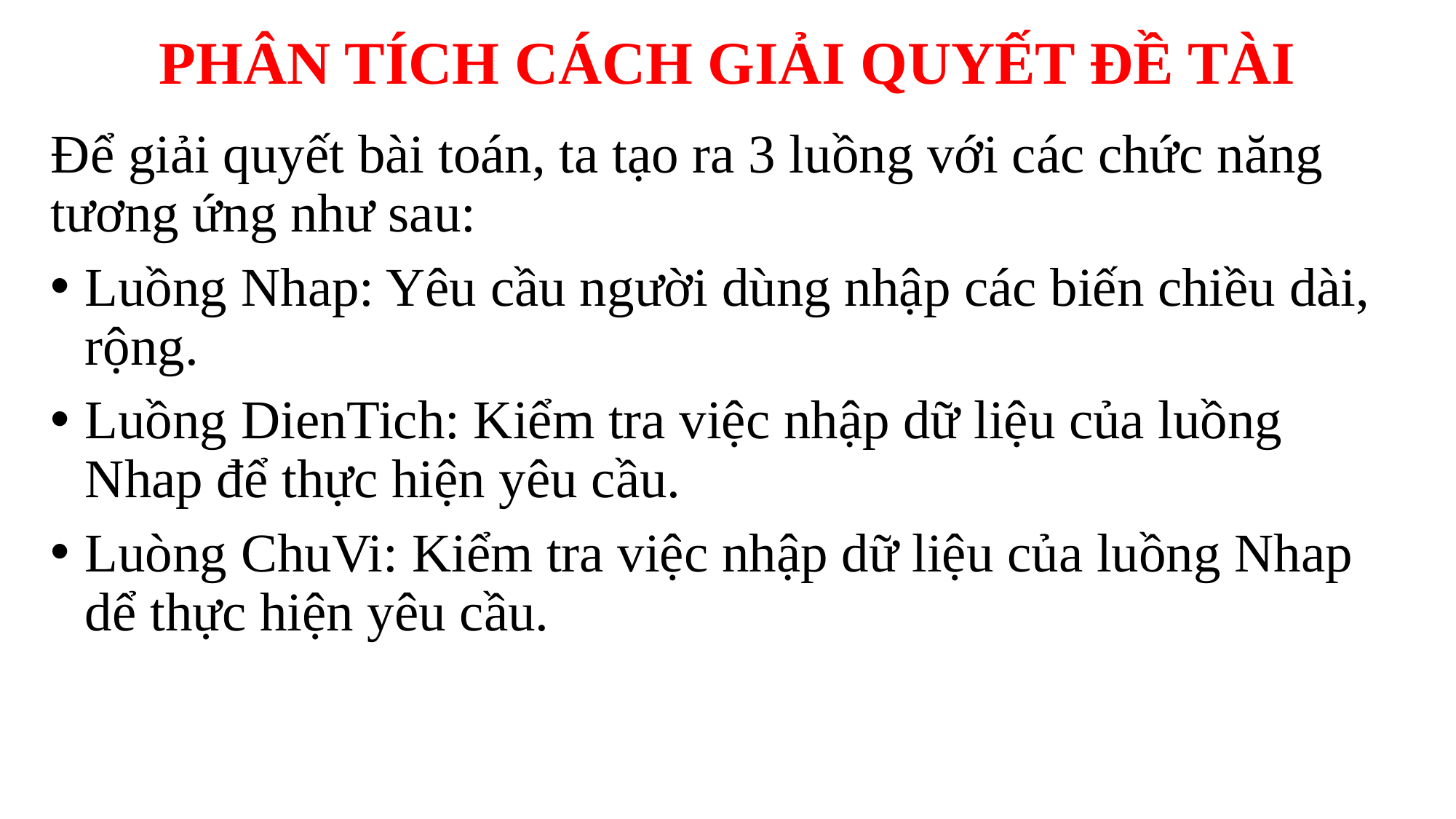

# PHÂN TÍCH CÁCH GIẢI QUYẾT ĐỀ TÀI
Để giải quyết bài toán, ta tạo ra 3 luồng với các chức năng tương ứng như sau:
Luồng Nhap: Yêu cầu người dùng nhập các biến chiều dài, rộng.
Luồng DienTich: Kiểm tra việc nhập dữ liệu của luồng Nhap để thực hiện yêu cầu.
Luòng ChuVi: Kiểm tra việc nhập dữ liệu của luồng Nhap dể thực hiện yêu cầu.